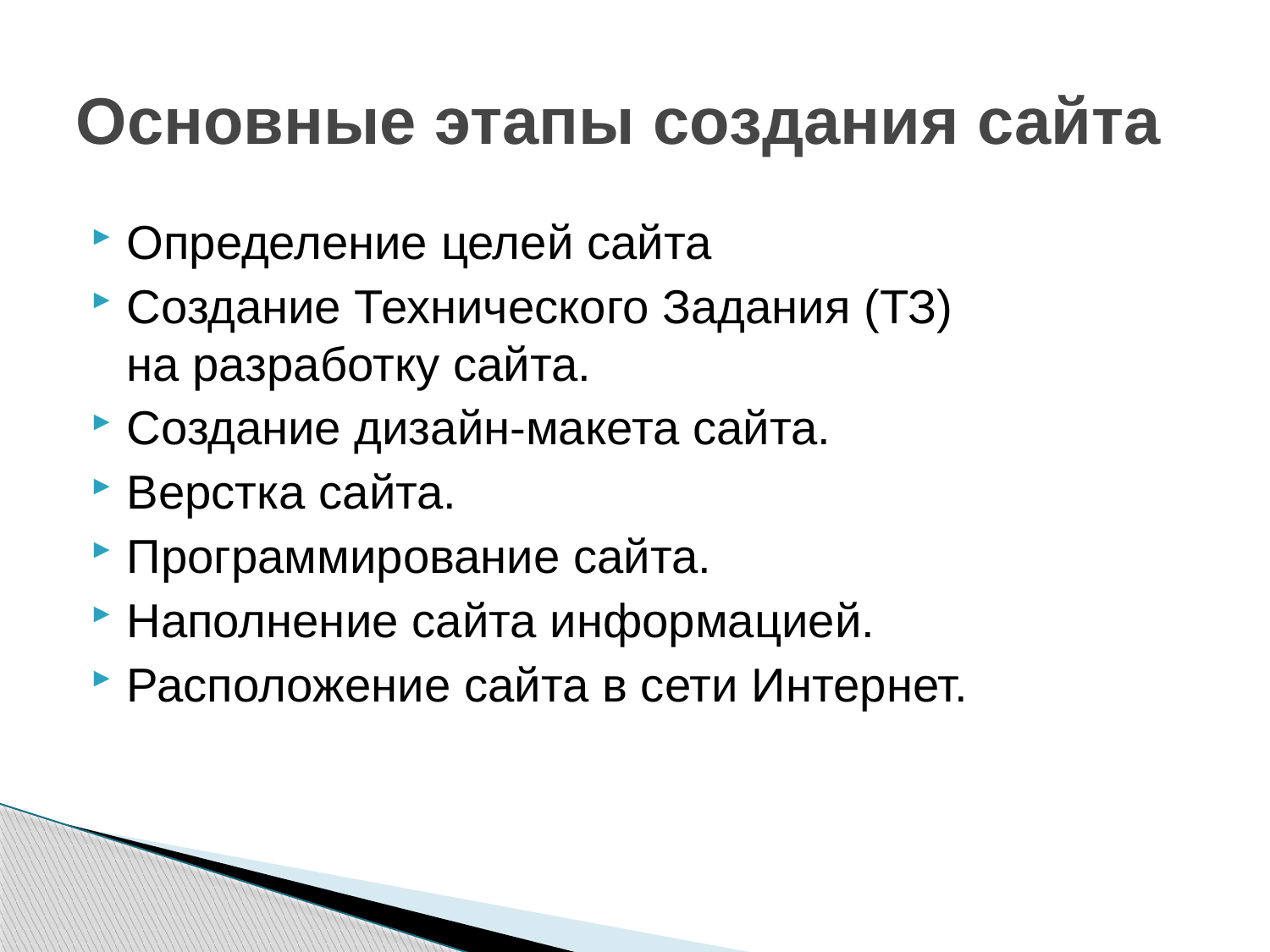

# Основные этапы создания сайта
Определение целей сайта
Создание Технического Задания (ТЗ) на разработку сайта.
Создание дизайн-макета сайта.
Верстка сайта.
Программирование сайта.
Наполнение сайта информацией.
Расположение сайта в сети Интернет.